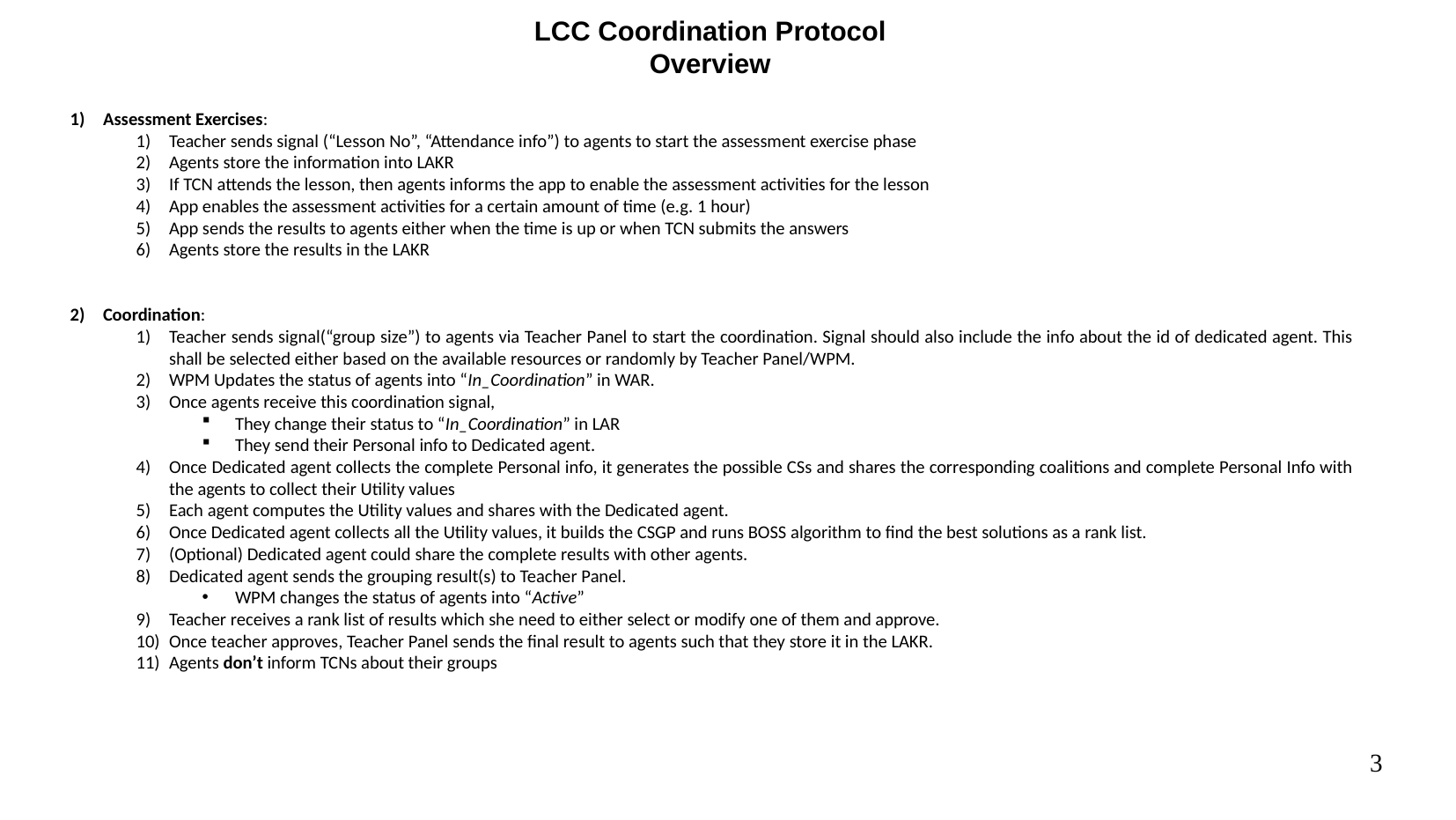

LCC Coordination Protocol
Overview
Assessment Exercises:
Teacher sends signal (“Lesson No”, “Attendance info”) to agents to start the assessment exercise phase
Agents store the information into LAKR
If TCN attends the lesson, then agents informs the app to enable the assessment activities for the lesson
App enables the assessment activities for a certain amount of time (e.g. 1 hour)
App sends the results to agents either when the time is up or when TCN submits the answers
Agents store the results in the LAKR

Coordination:
Teacher sends signal(“group size”) to agents via Teacher Panel to start the coordination. Signal should also include the info about the id of dedicated agent. This shall be selected either based on the available resources or randomly by Teacher Panel/WPM.
WPM Updates the status of agents into “In_Coordination” in WAR.
Once agents receive this coordination signal,
They change their status to “In_Coordination” in LAR
They send their Personal info to Dedicated agent.
Once Dedicated agent collects the complete Personal info, it generates the possible CSs and shares the corresponding coalitions and complete Personal Info with the agents to collect their Utility values
Each agent computes the Utility values and shares with the Dedicated agent.
Once Dedicated agent collects all the Utility values, it builds the CSGP and runs BOSS algorithm to find the best solutions as a rank list.
(Optional) Dedicated agent could share the complete results with other agents.
Dedicated agent sends the grouping result(s) to Teacher Panel.
WPM changes the status of agents into “Active”
Teacher receives a rank list of results which she need to either select or modify one of them and approve.
Once teacher approves, Teacher Panel sends the final result to agents such that they store it in the LAKR.
Agents don’t inform TCNs about their groups
3